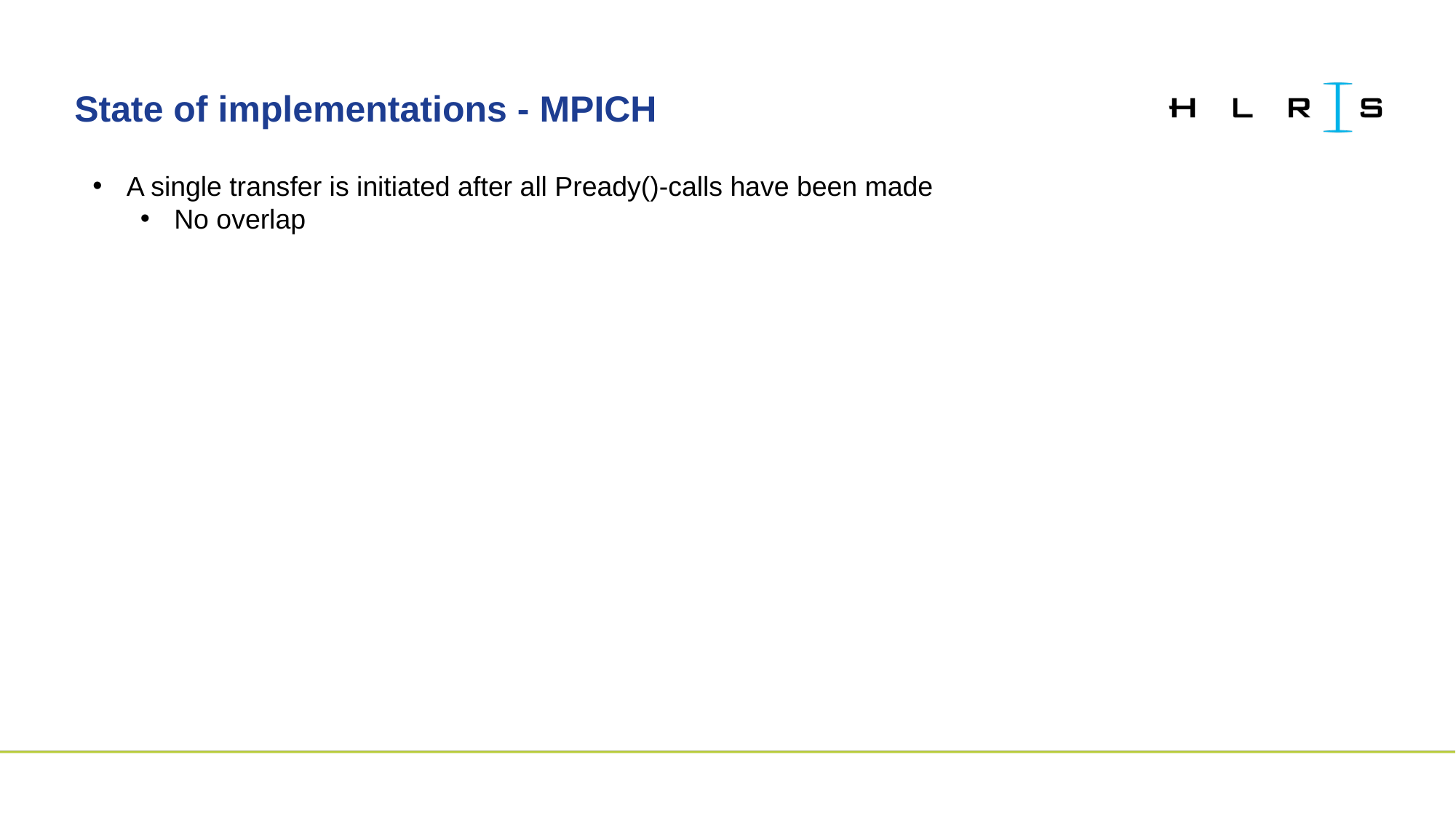

State of implementations - MPICH
A single transfer is initiated after all Pready()-calls have been made
No overlap